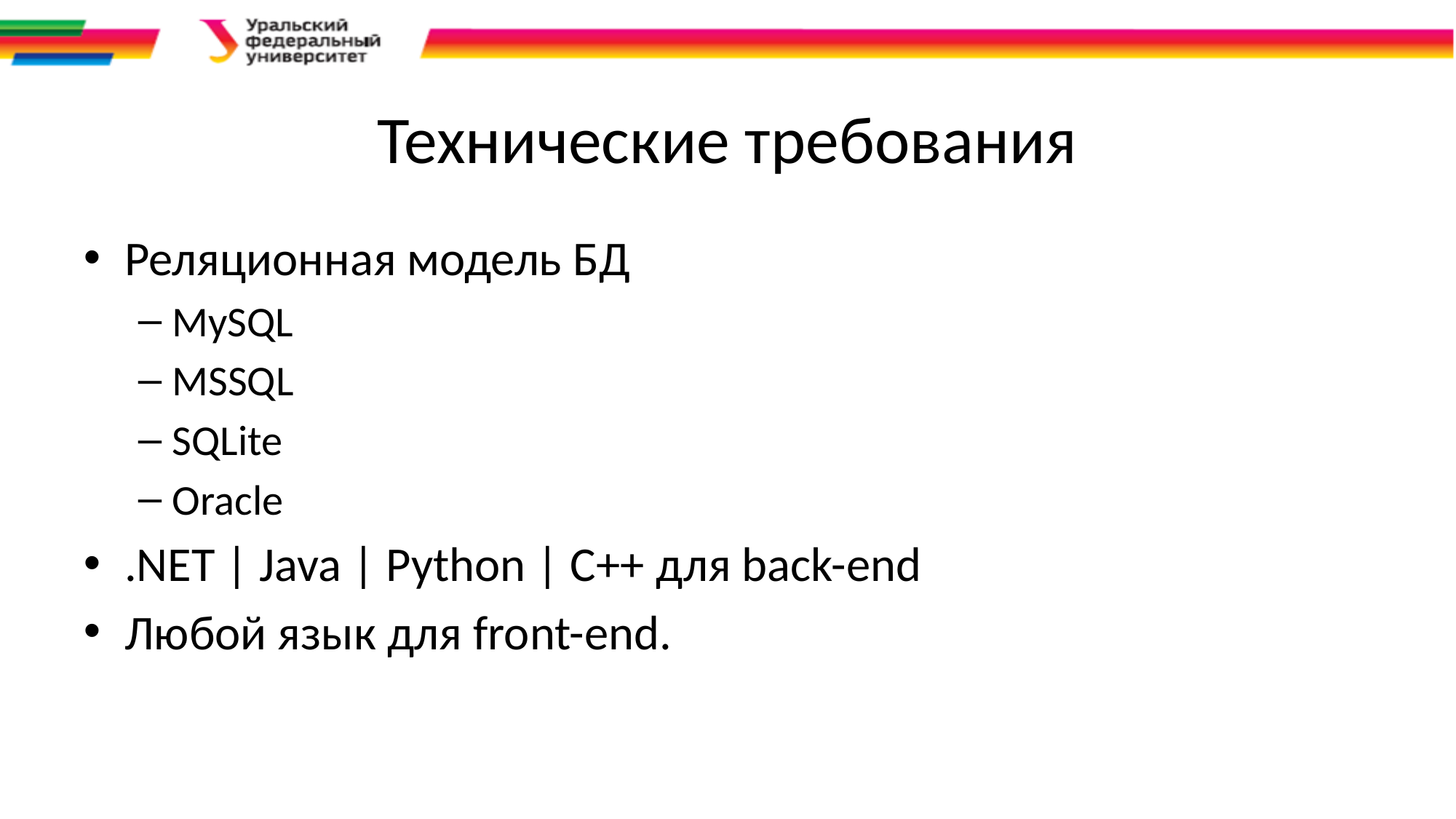

# Технические требования
Реляционная модель БД
MySQL
MSSQL
SQLite
Oracle
.NET | Java | Python | C++ для back-end
Любой язык для front-end.